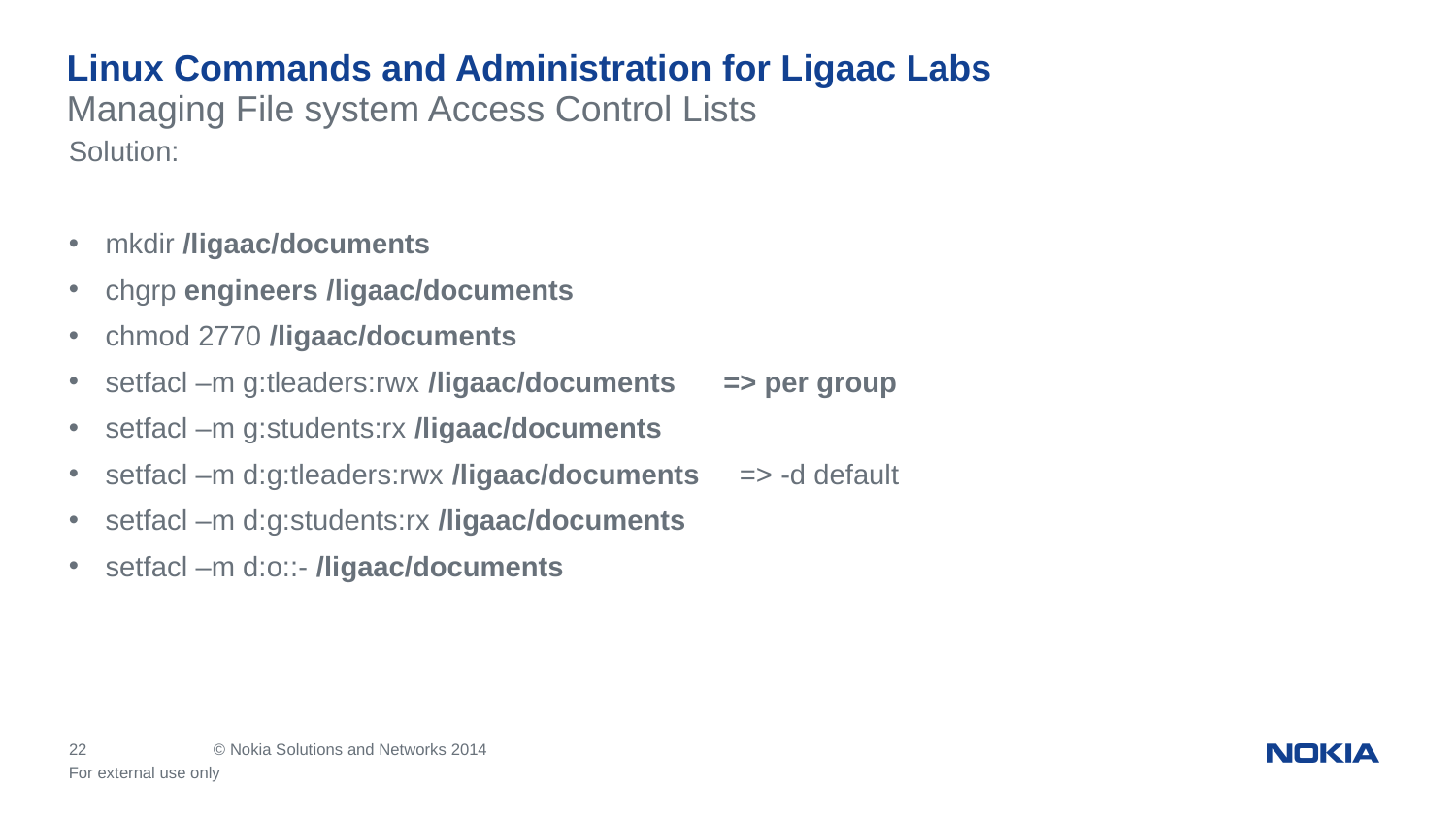

# Linux Commands and Administration for Ligaac Labs
Managing File system Access Control Lists
Solution:

mkdir /ligaac/documents
chgrp engineers /ligaac/documents
chmod 2770 /ligaac/documents
setfacl –m g:tleaders:rwx /ligaac/documents      => per group
setfacl –m g:students:rx /ligaac/documents
setfacl –m d:g:tleaders:rwx /ligaac/documents     => -d default
setfacl –m d:g:students:rx /ligaac/documents
setfacl –m d:o::- /ligaac/documents

For external use only